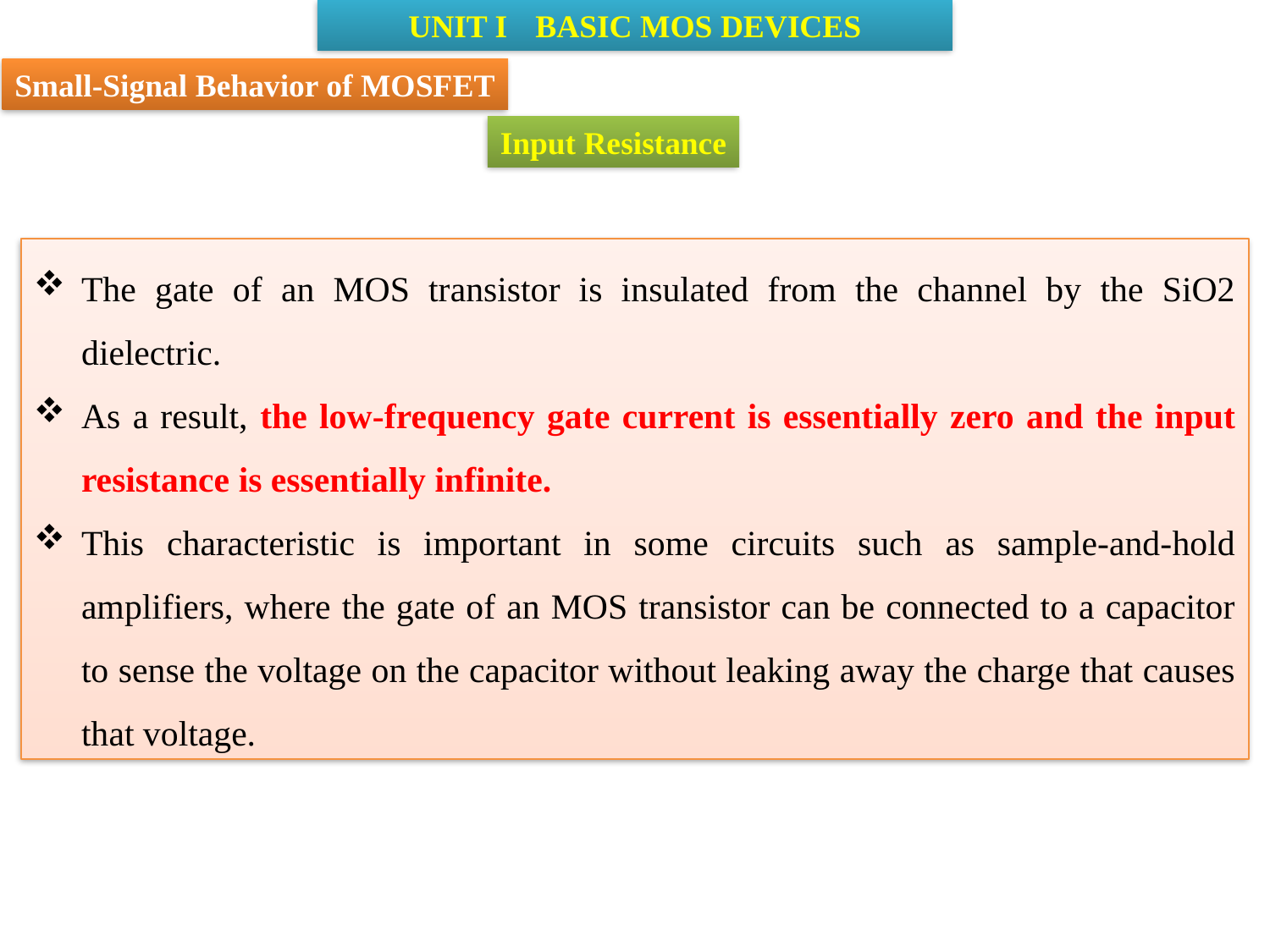

UNIT I	BASIC MOS DEVICES
Small-Signal Behavior of MOSFET
Input Resistance
The gate of an MOS transistor is insulated from the channel by the SiO2 dielectric.
As a result, the low-frequency gate current is essentially zero and the input resistance is essentially infinite.
This characteristic is important in some circuits such as sample-and-hold amplifiers, where the gate of an MOS transistor can be connected to a capacitor to sense the voltage on the capacitor without leaking away the charge that causes that voltage.